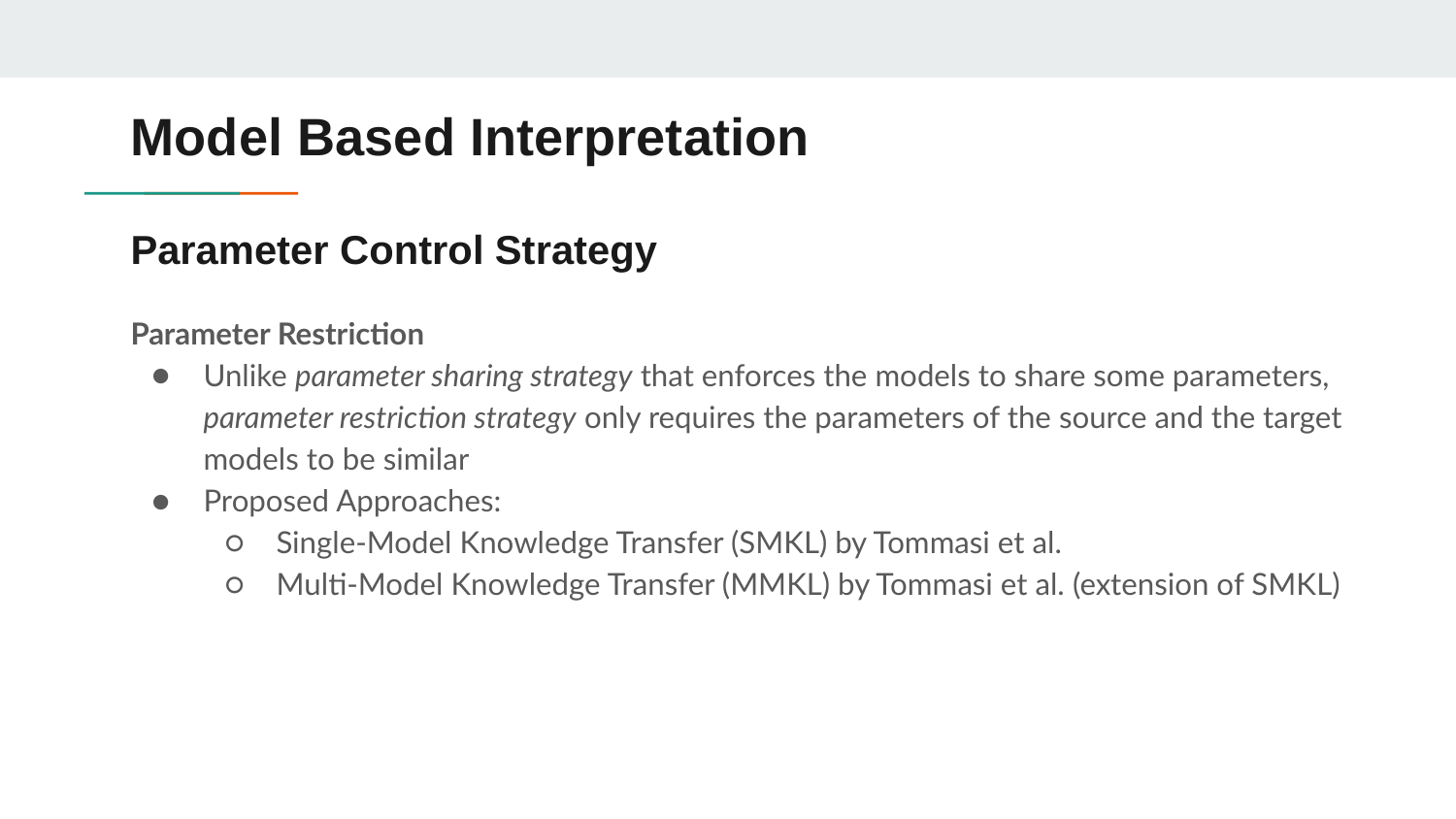

Model Based Interpretation
# Parameter Control Strategy
Parameter Restriction
Unlike parameter sharing strategy that enforces the models to share some parameters, parameter restriction strategy only requires the parameters of the source and the target models to be similar
Proposed Approaches:
Single-Model Knowledge Transfer (SMKL) by Tommasi et al.
Multi-Model Knowledge Transfer (MMKL) by Tommasi et al. (extension of SMKL)